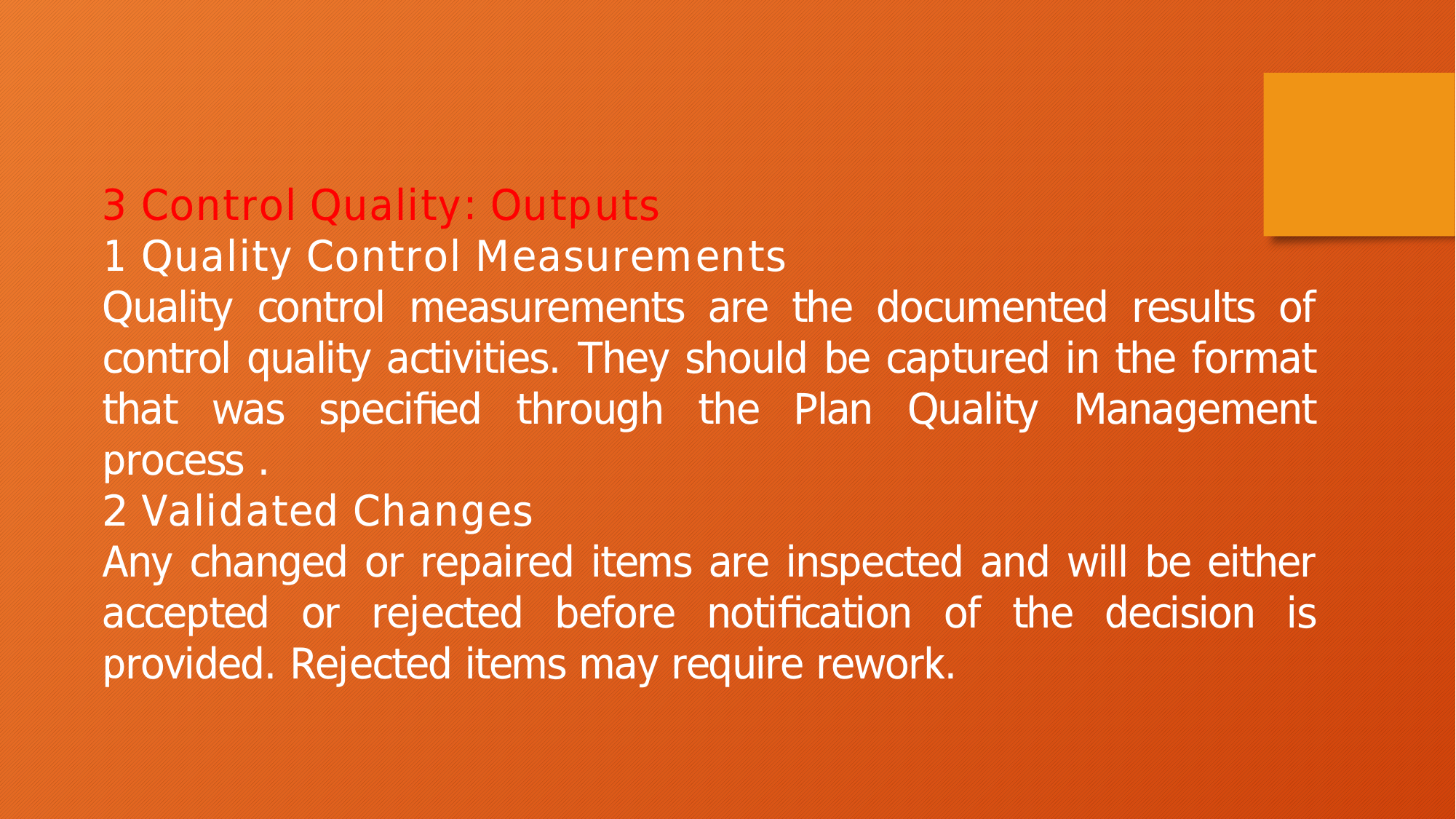

3 Control Quality: Outputs
1 Quality Control Measurements
Quality control measurements are the documented results of control quality activities. They should be captured in the format that was specified through the Plan Quality Management process .
2 Validated Changes
Any changed or repaired items are inspected and will be either accepted or rejected before notification of the decision is provided. Rejected items may require rework.